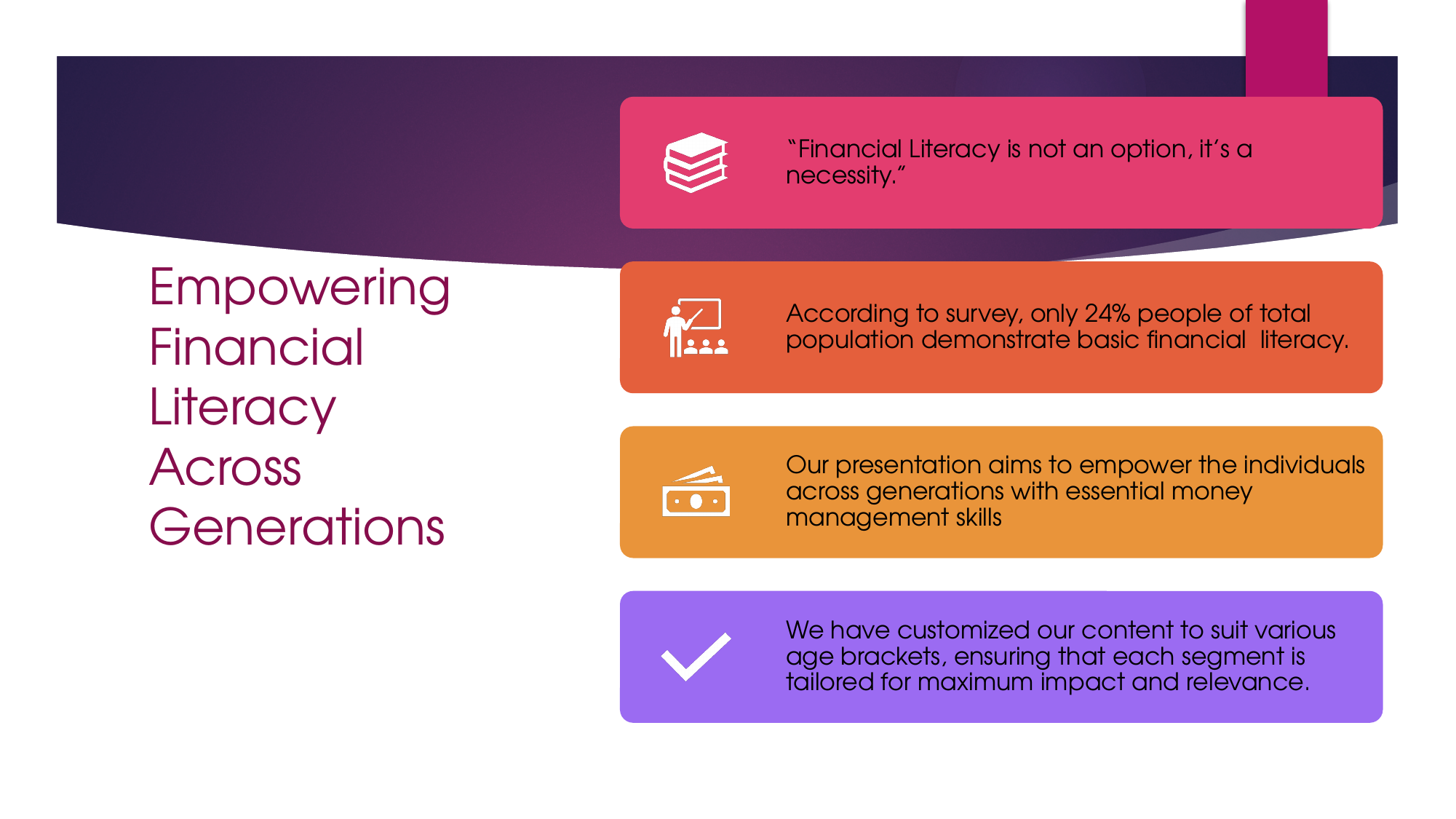

“Financial Literacy is not an option, it’s a necessity.”
According to survey, only 24% people of total population demonstrate basic financial  literacy.
Our presentation aims to empower the individuals across generations with essential money management skills
We have customized our content to suit various age brackets, ensuring that each segment is tailored for maximum impact and relevance.
# Empowering Financial Literacy Across Generations